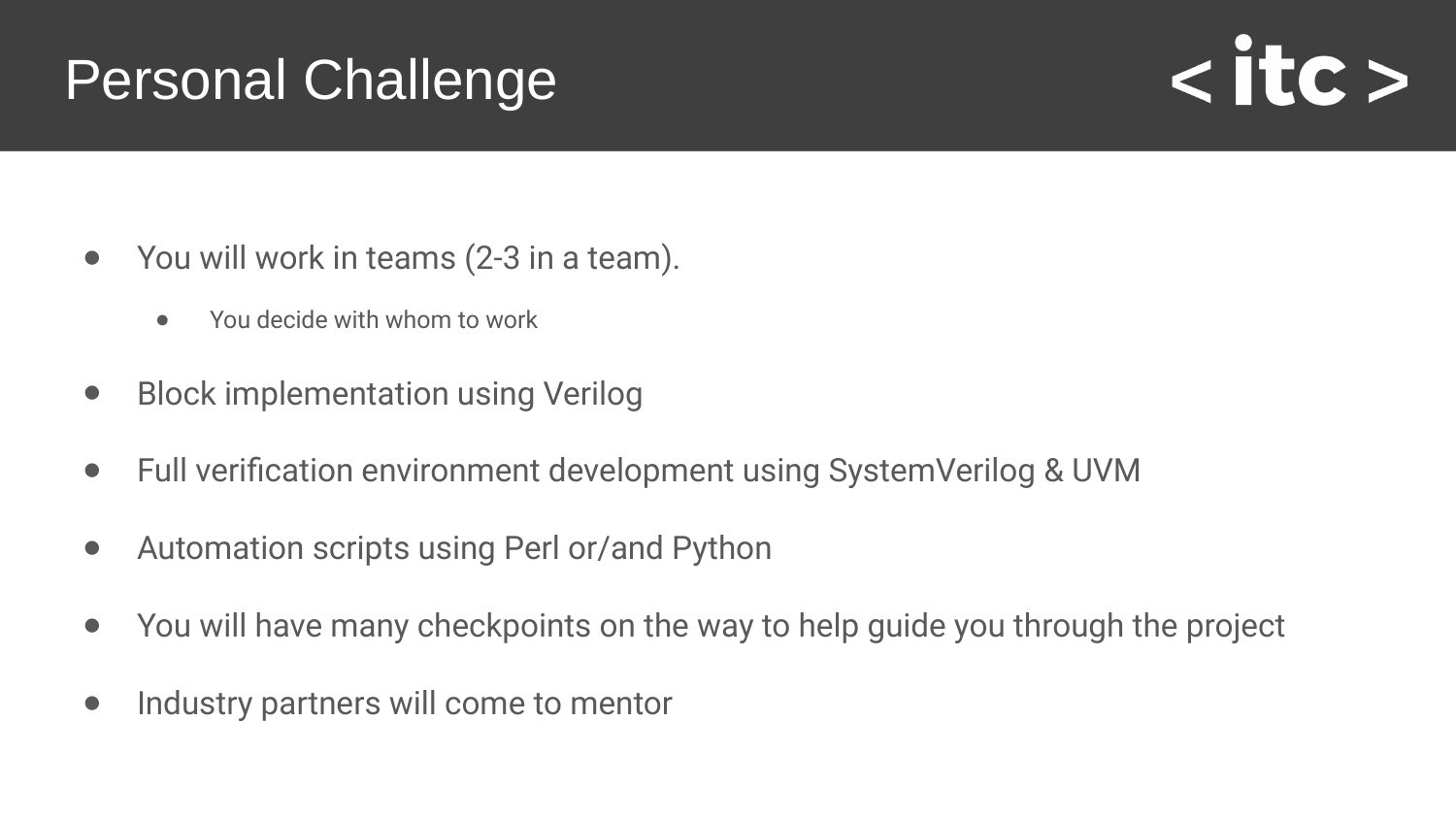

# Personal Challenge
You will work in teams (2-3 in a team).
You decide with whom to work
Block implementation using Verilog
Full verification environment development using SystemVerilog & UVM
Automation scripts using Perl or/and Python
You will have many checkpoints on the way to help guide you through the project
Industry partners will come to mentor